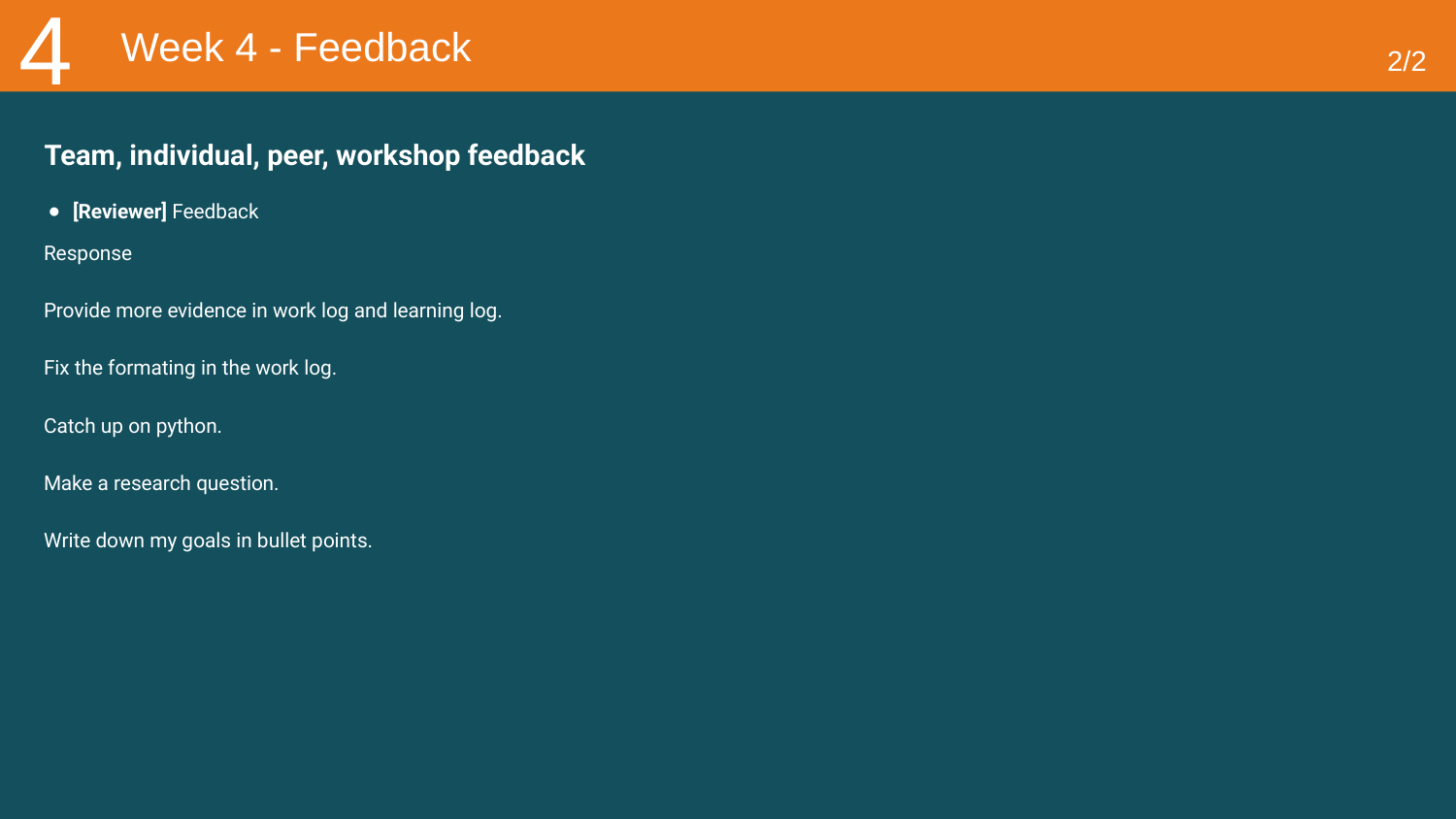

4
# Week 4 - Feedback
2/2
Team, individual, peer, workshop feedback
[Reviewer] Feedback
Response
Provide more evidence in work log and learning log.
Fix the formating in the work log.
Catch up on python.
Make a research question.
Write down my goals in bullet points.